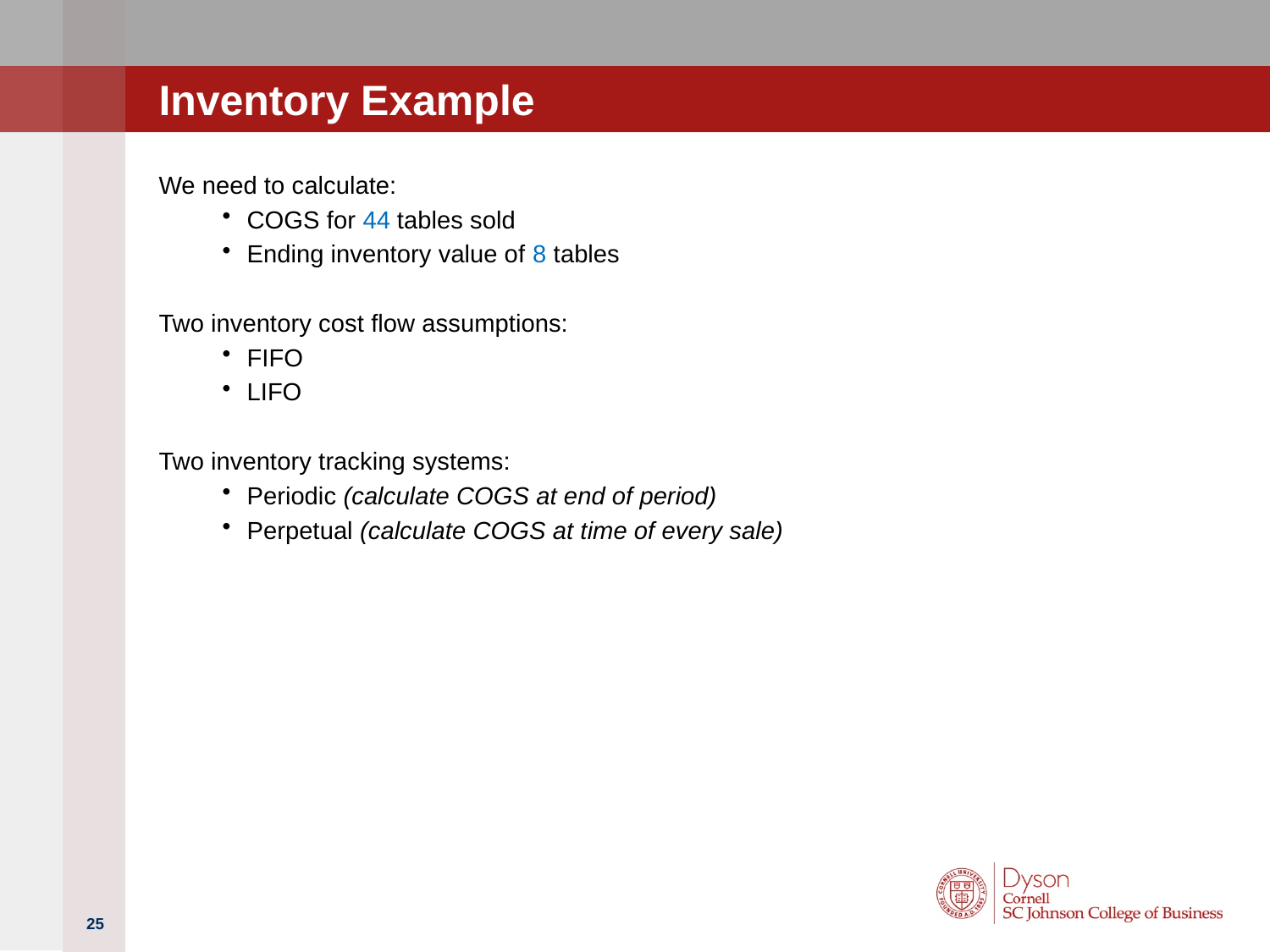

# Inventory Example
We need to calculate:
COGS for 44 tables sold
Ending inventory value of 8 tables

Two inventory cost flow assumptions:
FIFO
LIFO

Two inventory tracking systems:
Periodic (calculate COGS at end of period)
Perpetual (calculate COGS at time of every sale)
25